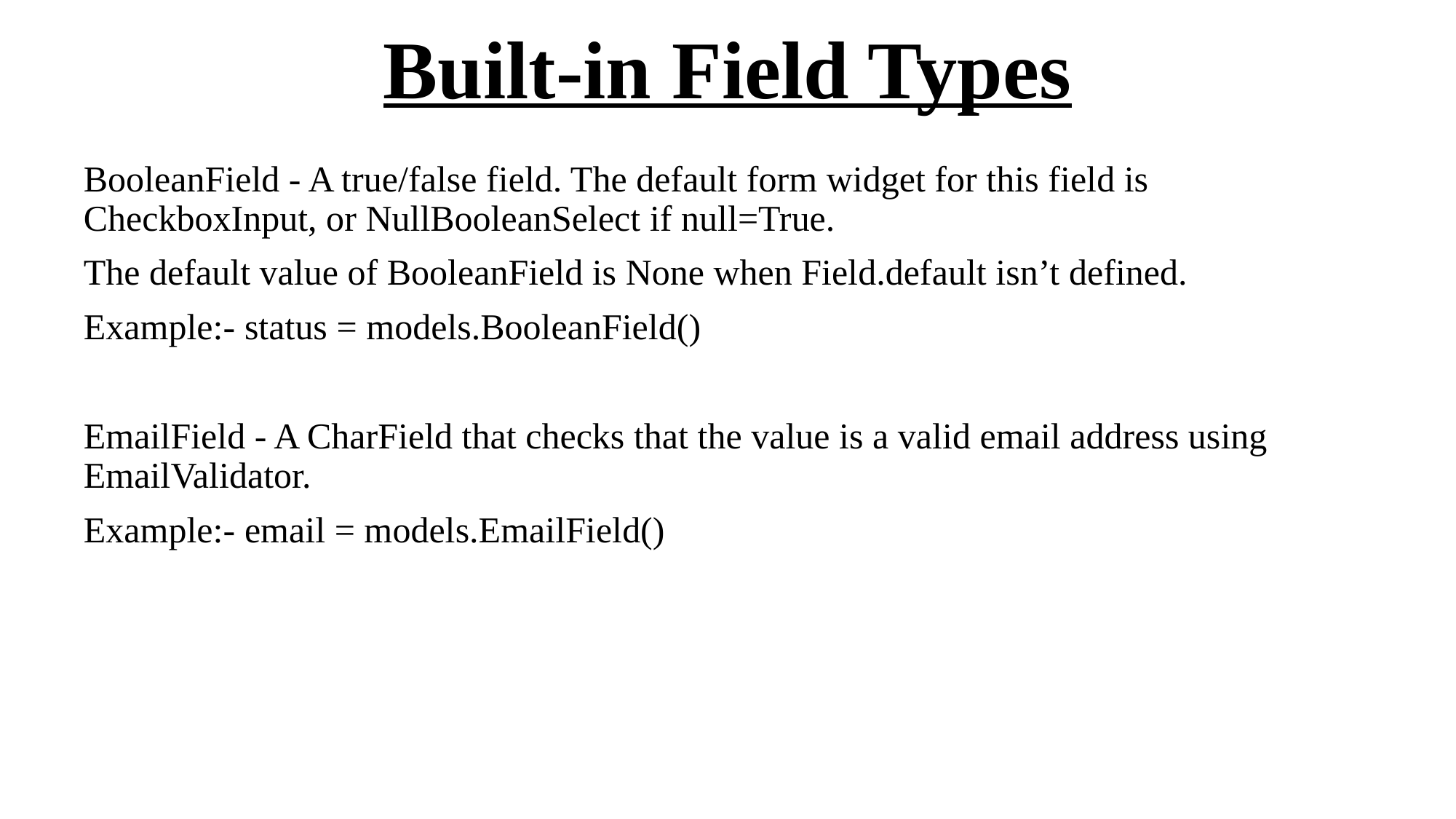

# Built-in Field Types
BooleanField - A true/false field. The default form widget for this field is CheckboxInput, or NullBooleanSelect if null=True.
The default value of BooleanField is None when Field.default isn’t defined.
Example:- status = models.BooleanField()

EmailField - A CharField that checks that the value is a valid email address using EmailValidator.
Example:- email = models.EmailField()